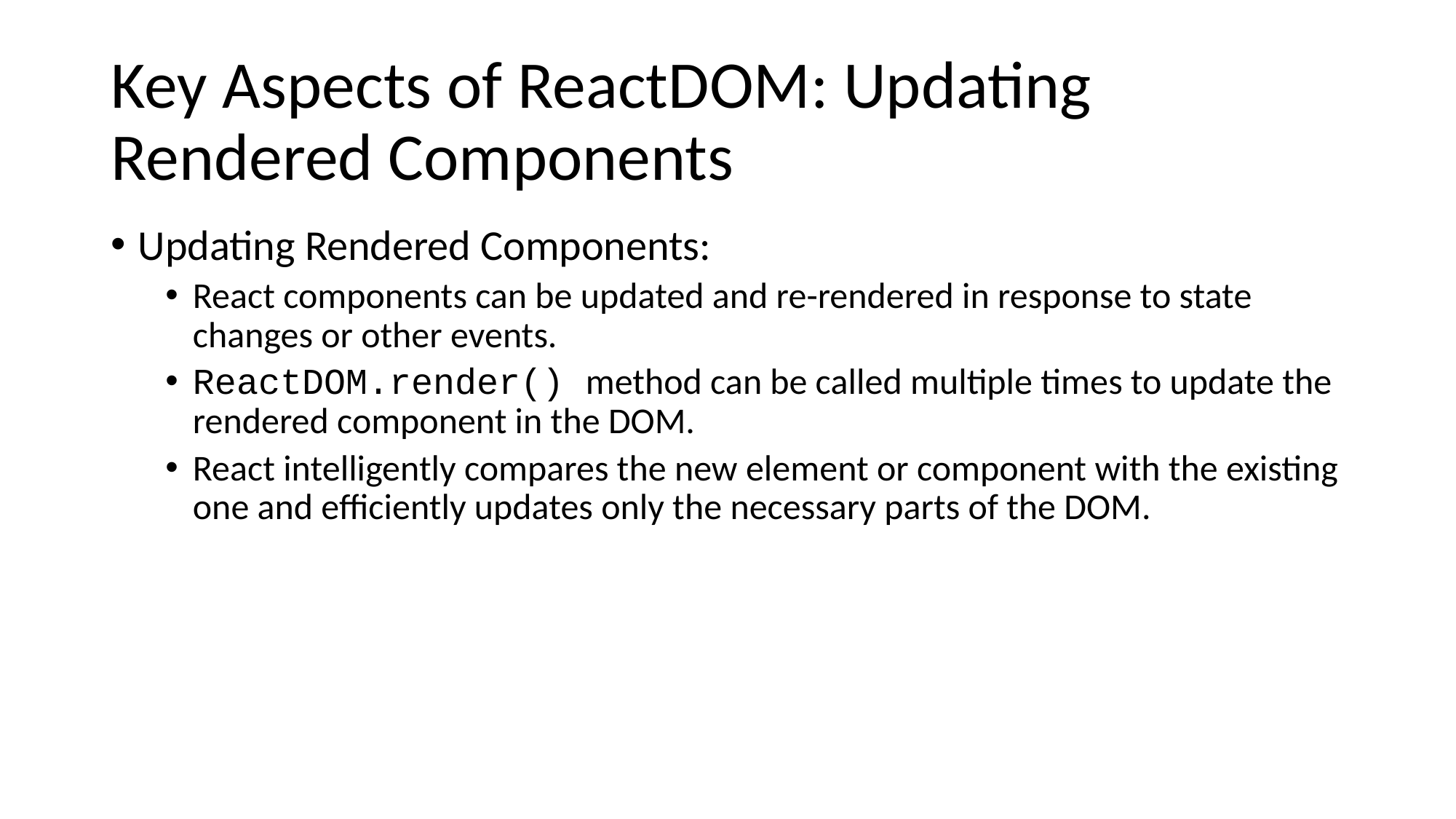

# Key Aspects of ReactDOM: Updating Rendered Components
Updating Rendered Components:
React components can be updated and re-rendered in response to state changes or other events.
ReactDOM.render() method can be called multiple times to update the rendered component in the DOM.
React intelligently compares the new element or component with the existing one and efficiently updates only the necessary parts of the DOM.